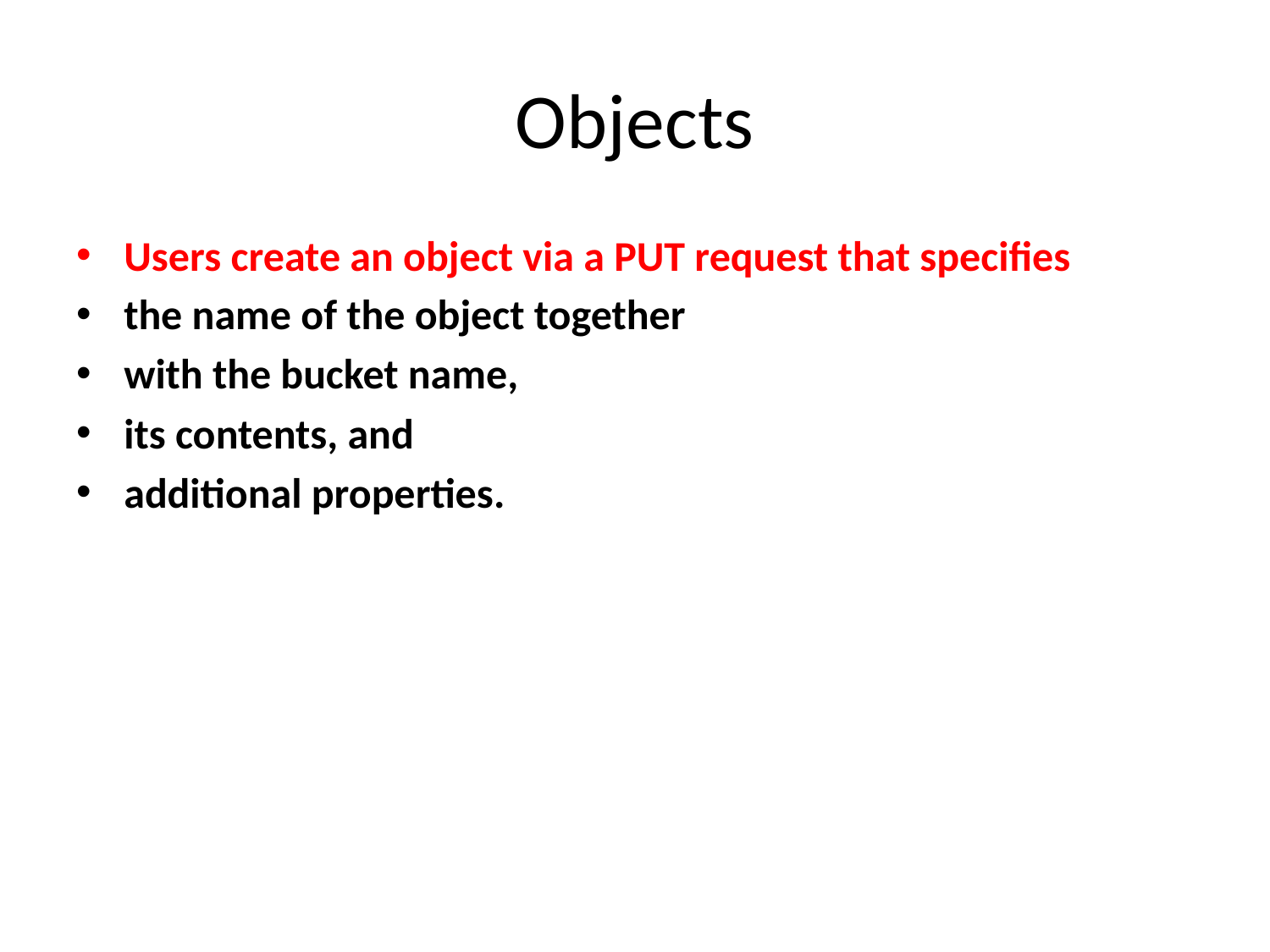

# Objects
Users create an object via a PUT request that specifies
the name of the object together
with the bucket name,
its contents, and
additional properties.